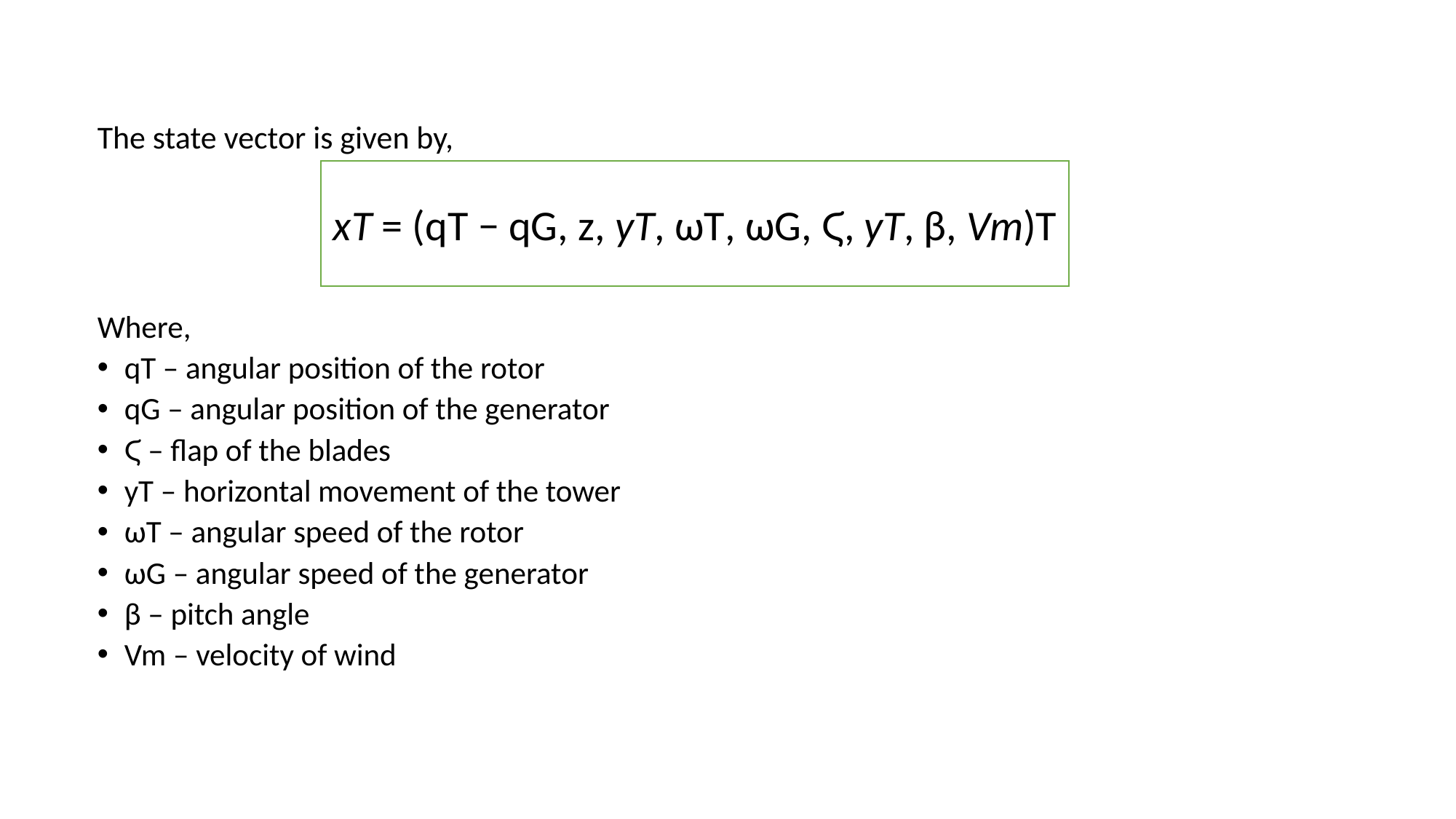

The state vector is given by,

Where,
qT – angular position of the rotor
qG – angular position of the generator
Ϛ – flap of the blades
yT – horizontal movement of the tower
ωT – angular speed of the rotor
ωG – angular speed of the generator
β – pitch angle
Vm – velocity of wind

xT = (qT − qG, z, yT, ωT, ωG, Ϛ, yT, β, Vm)T